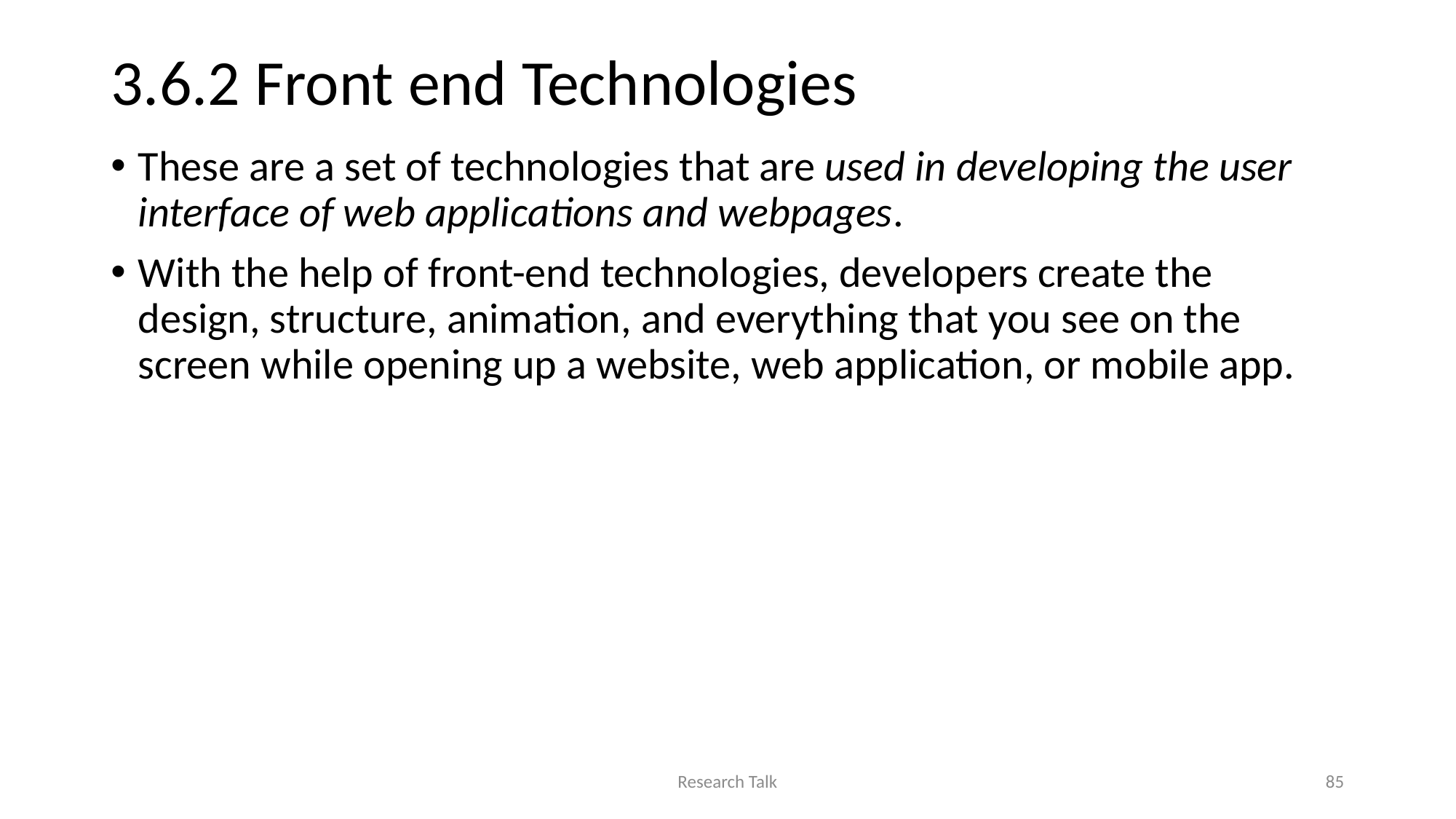

# 3.6.2 Front end Technologies
These are a set of technologies that are used in developing the user interface of web applications and webpages.
With the help of front-end technologies, developers create the design, structure, animation, and everything that you see on the screen while opening up a website, web application, or mobile app.

Research Talk
85